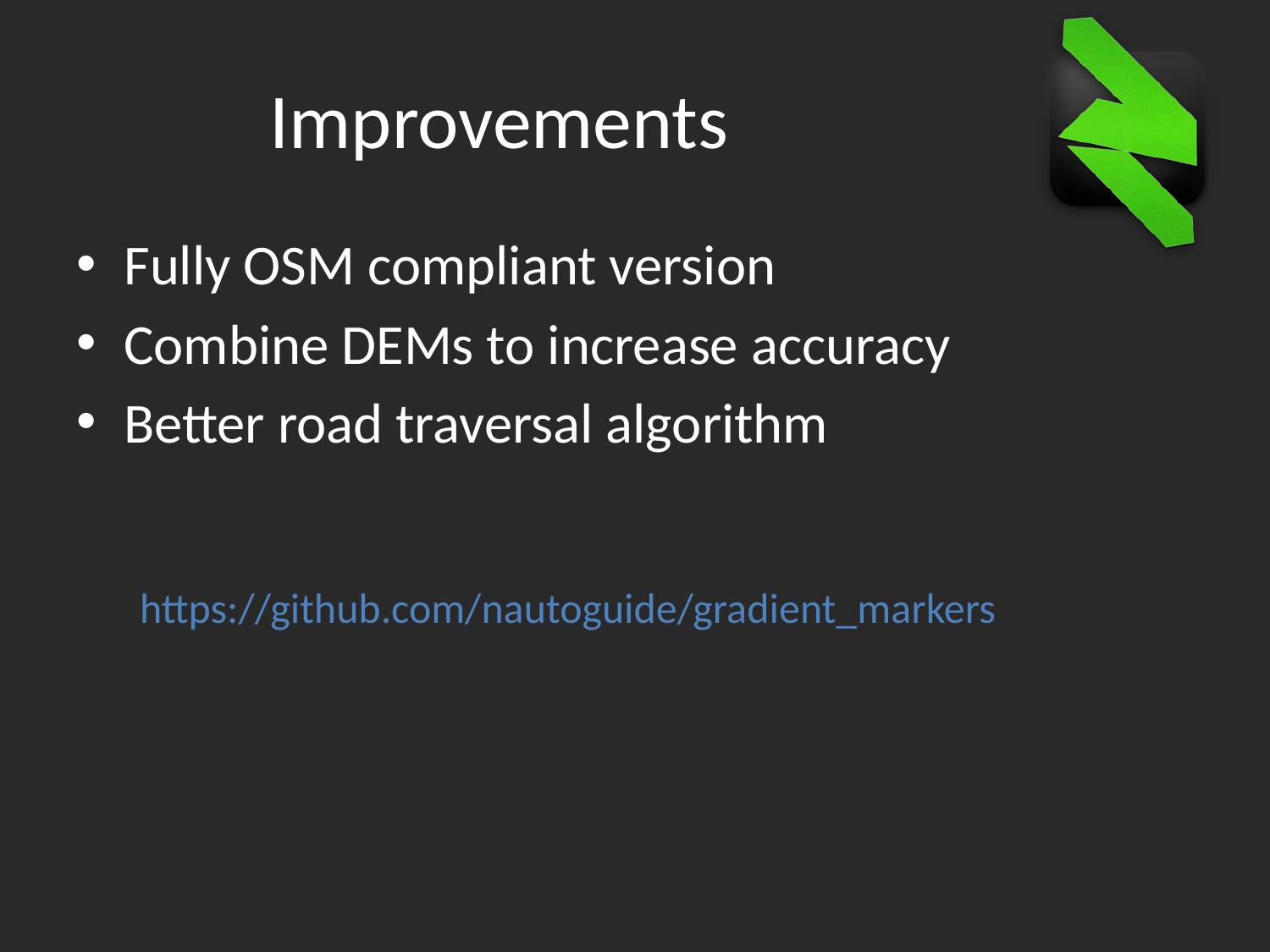

# Improvements
Fully OSM compliant version
Combine DEMs to increase accuracy
Better road traversal algorithm

https://github.com/nautoguide/gradient_markers